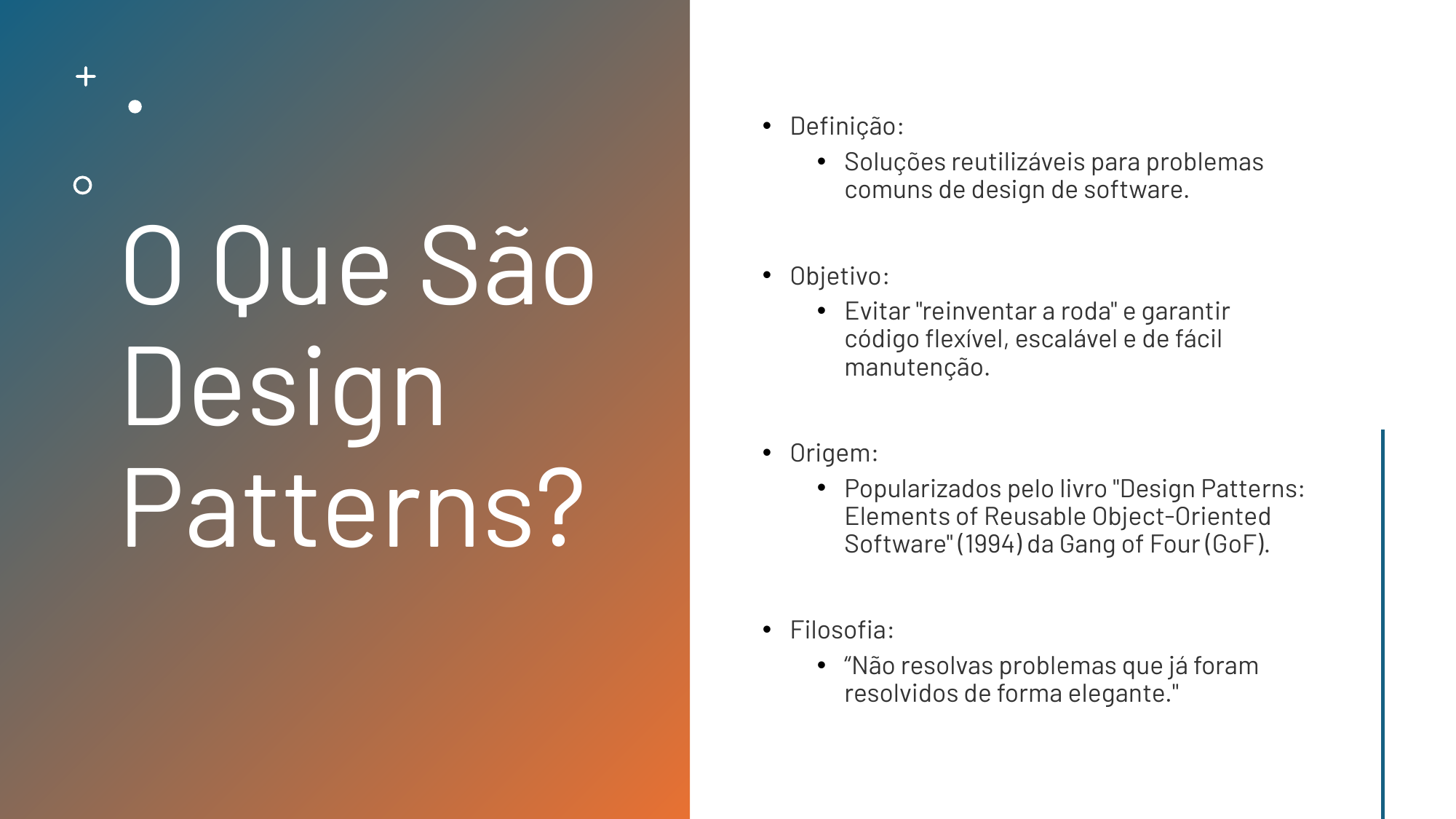

Definição:
Soluções reutilizáveis para problemas comuns de design de software.

Objetivo:
Evitar "reinventar a roda" e garantir código flexível, escalável e de fácil manutenção.

Origem:
Popularizados pelo livro "Design Patterns: Elements of Reusable Object-Oriented Software" (1994) da Gang of Four (GoF).

Filosofia:
“Não resolvas problemas que já foram resolvidos de forma elegante."

# O Que São Design Patterns?